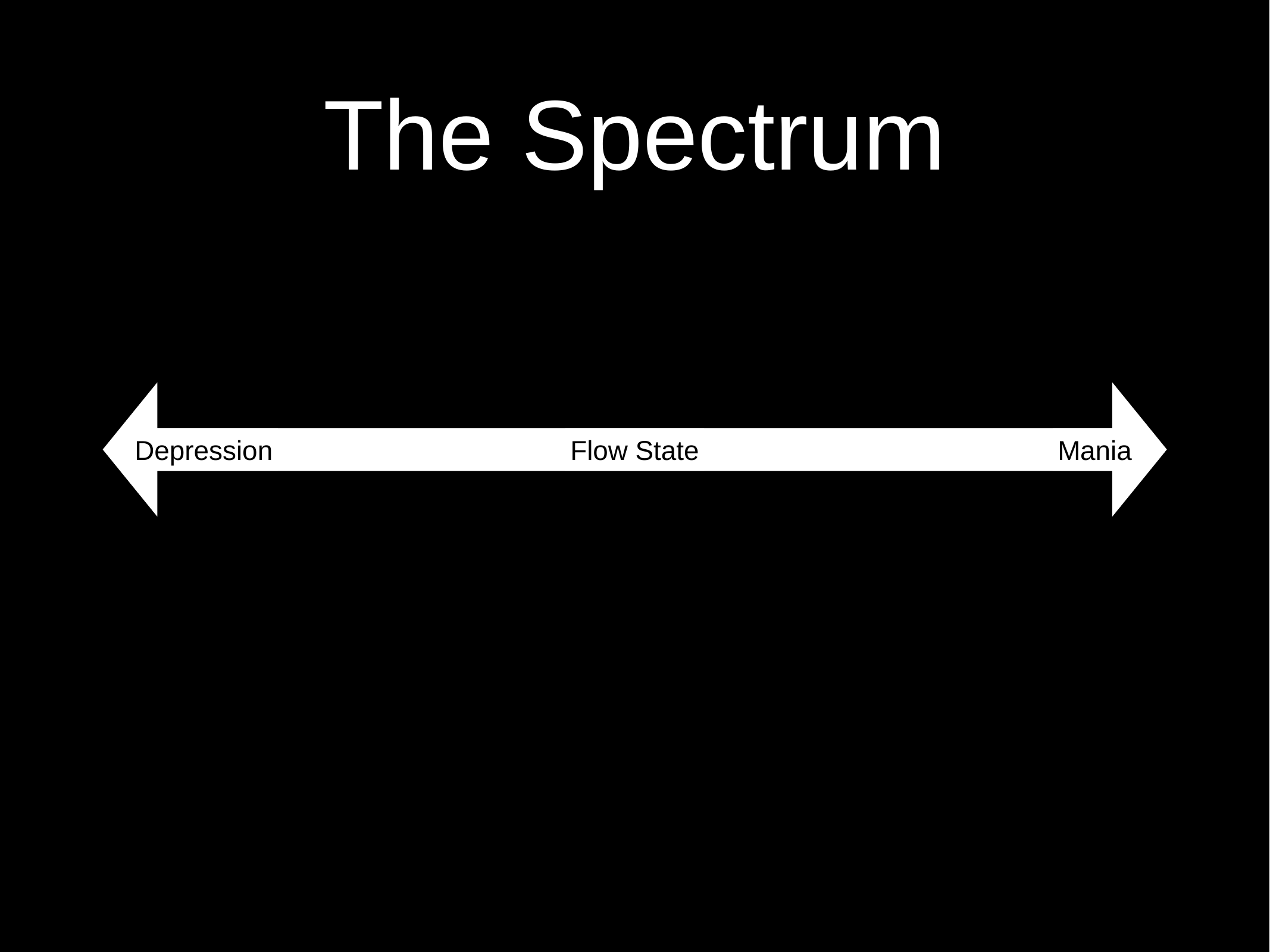

# The Spectrum

Depression
Flow State
Mania